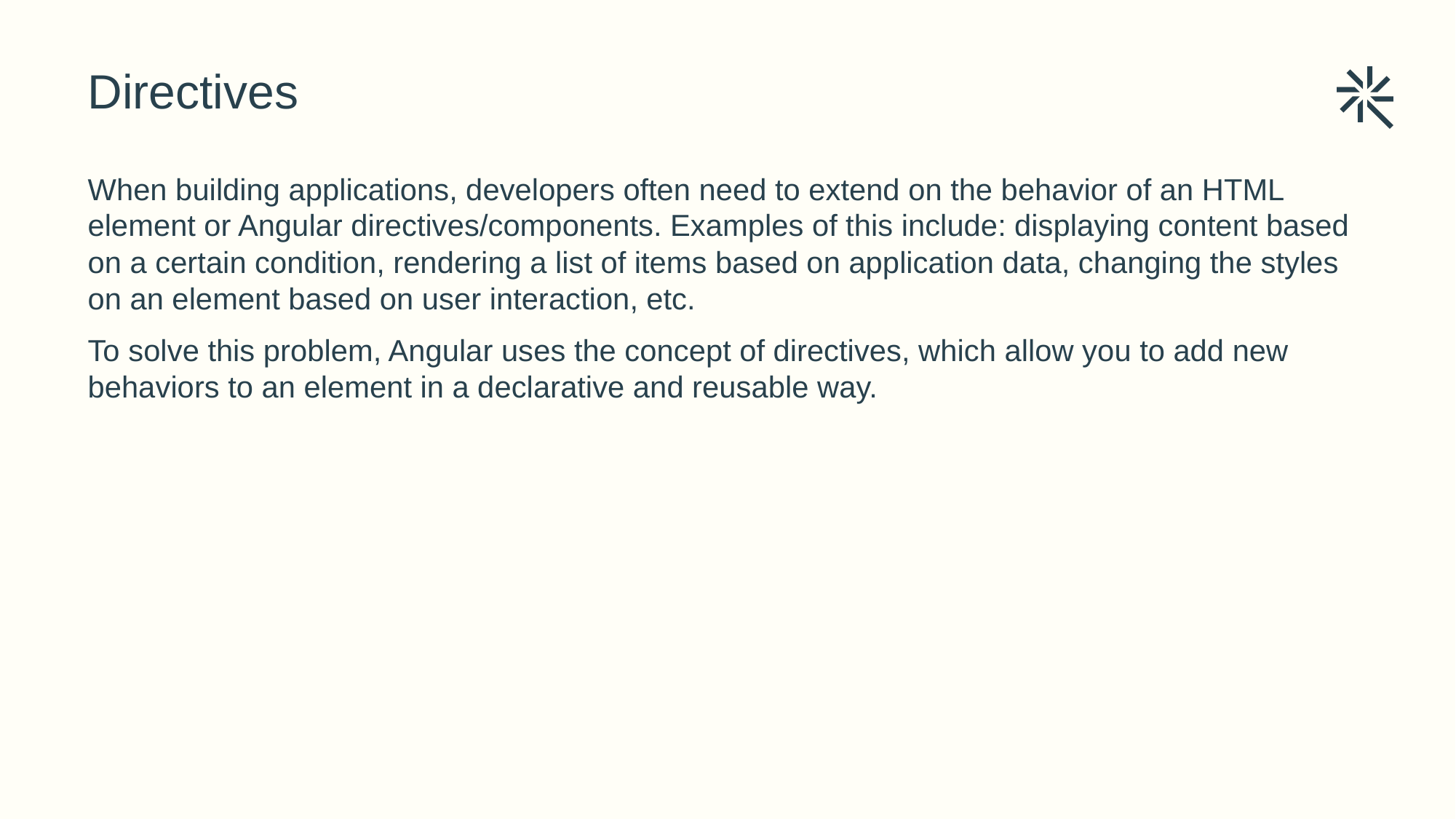

# Directives
When building applications, developers often need to extend on the behavior of an HTML element or Angular directives/components. Examples of this include: displaying content based on a certain condition, rendering a list of items based on application data, changing the styles on an element based on user interaction, etc.
To solve this problem, Angular uses the concept of directives, which allow you to add new behaviors to an element in a declarative and reusable way.